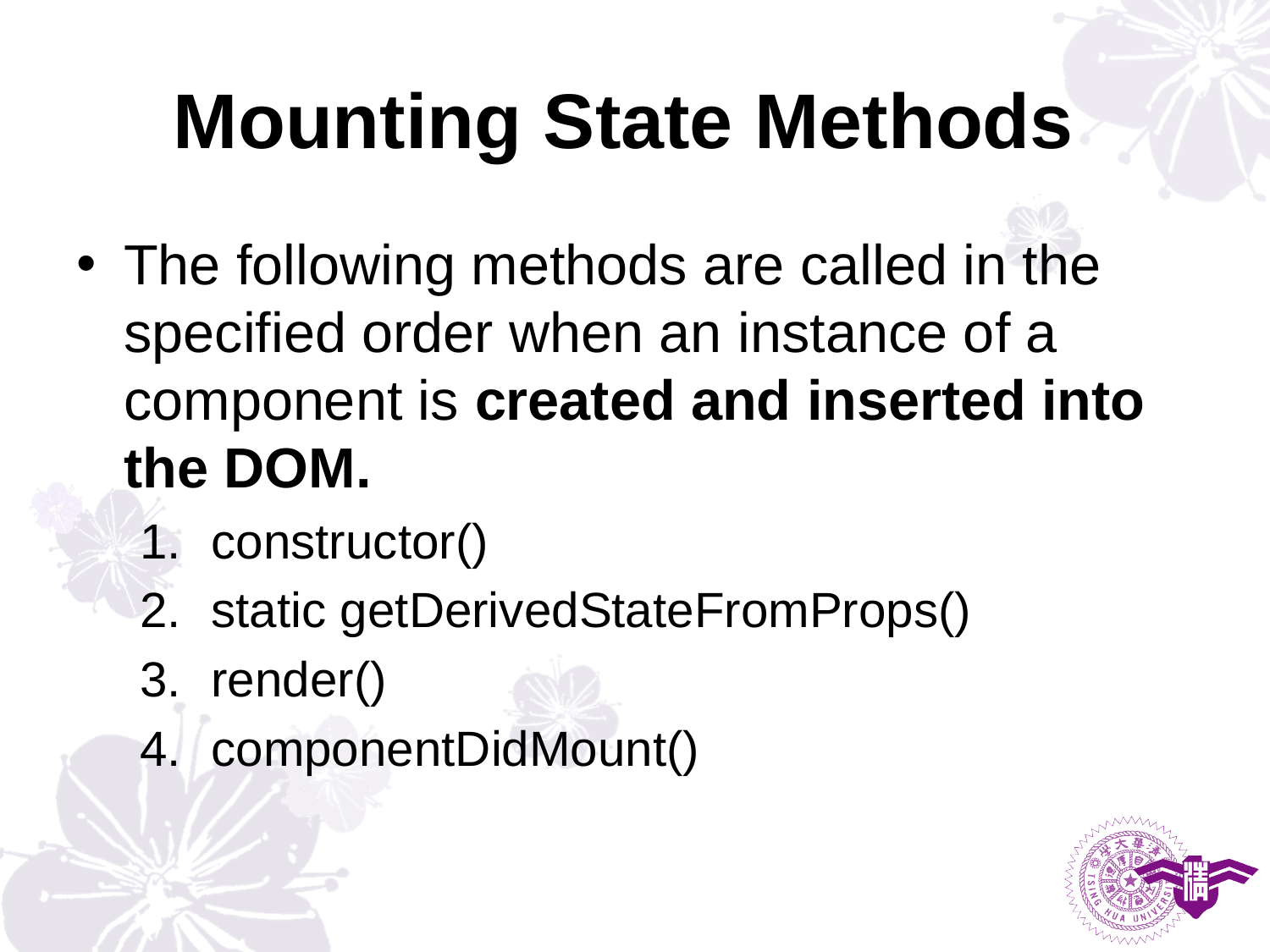

# Mounting State Methods
The following methods are called in the specified order when an instance of a component is created and inserted into the DOM.
constructor()
static getDerivedStateFromProps()
render()
componentDidMount()